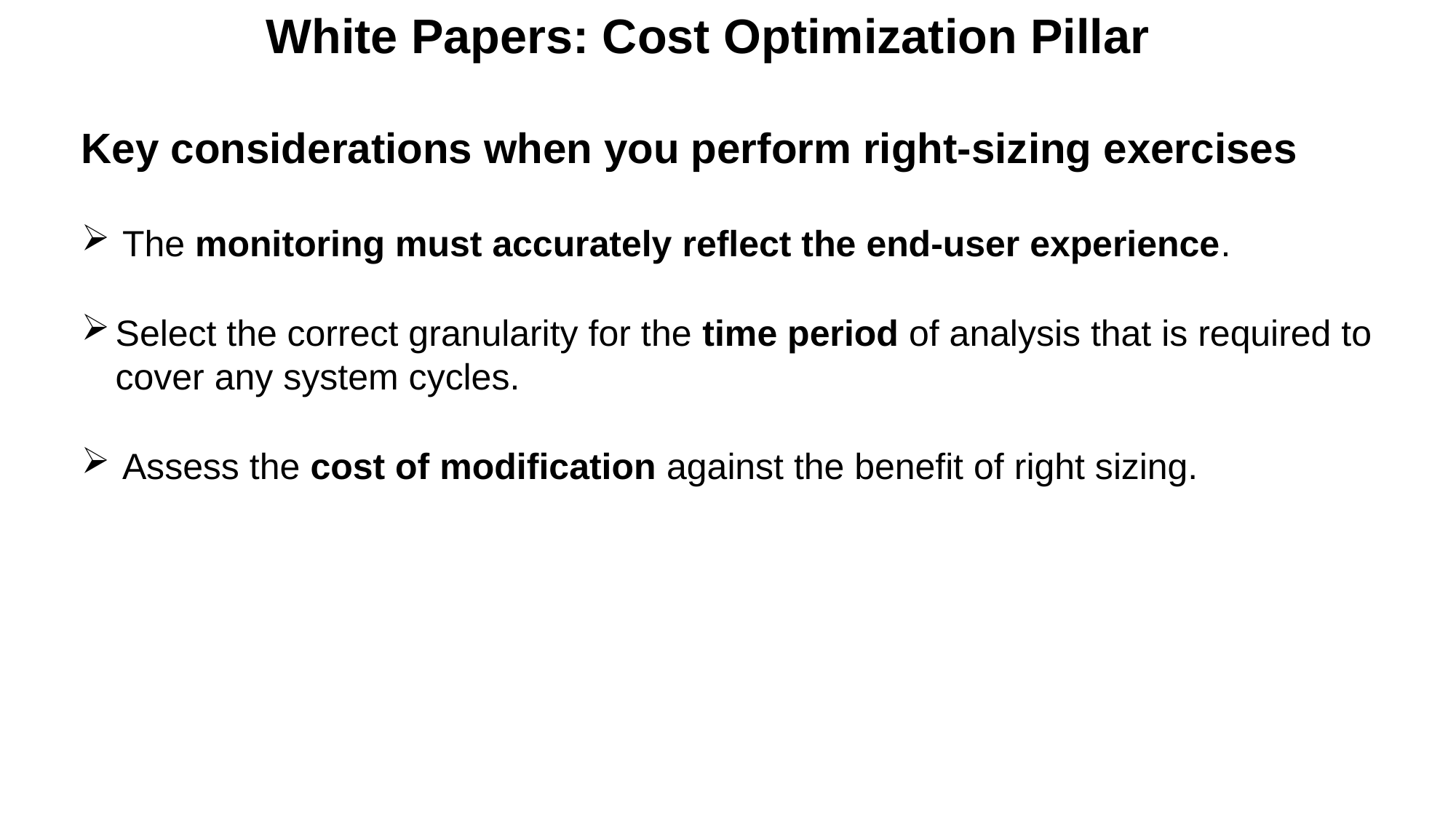

White Papers: Cost Optimization Pillar
Key considerations when you perform right-sizing exercises
The monitoring must accurately reflect the end-user experience.
Select the correct granularity for the time period of analysis that is required to cover any system cycles.
Assess the cost of modification against the benefit of right sizing.